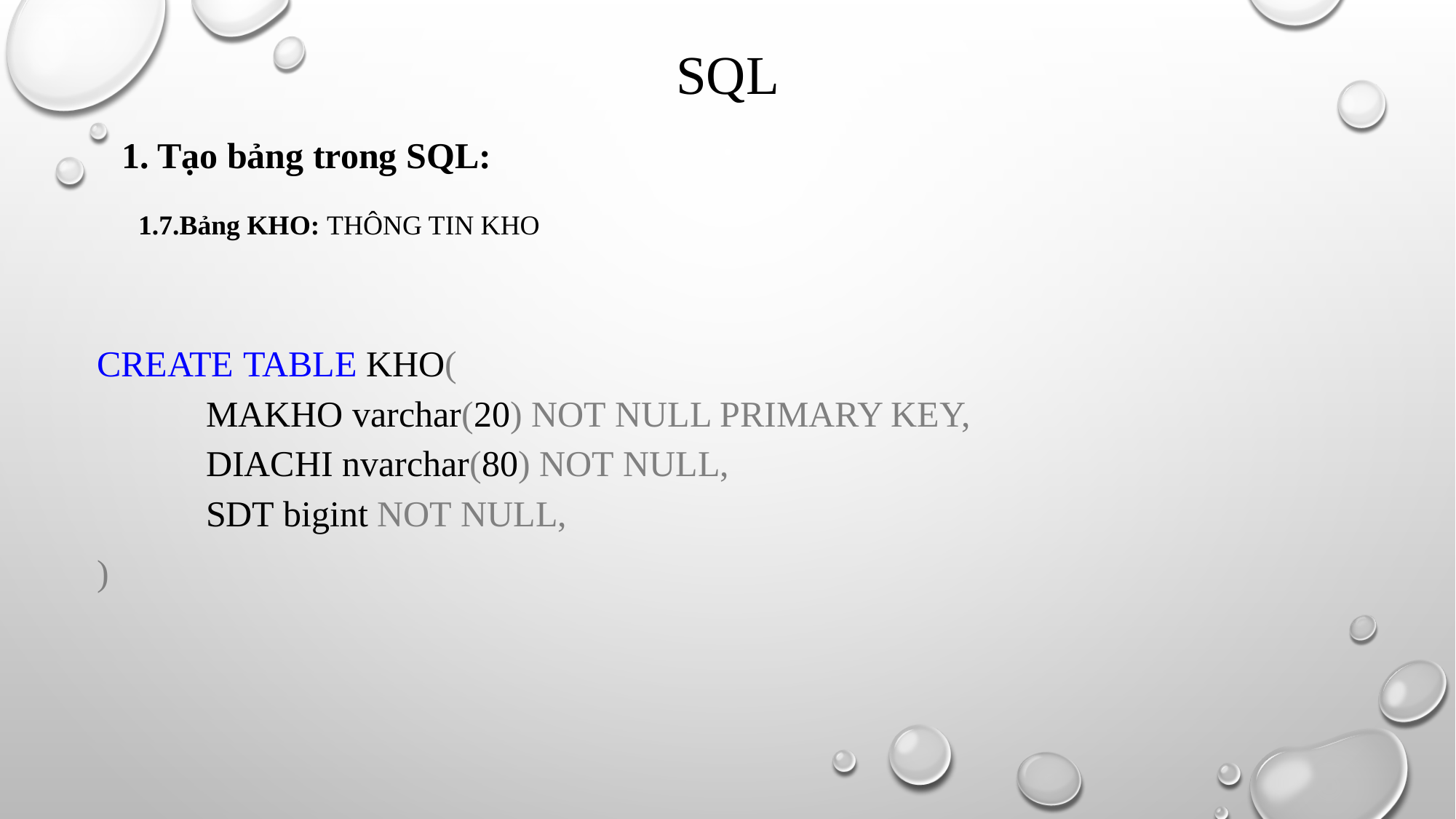

# SQL
1. Tạo bảng trong SQL:
1.7.Bảng KHO: THÔNG TIN KHO
CREATE TABLE KHO(
	MAKHO varchar(20) NOT NULL PRIMARY KEY,
	DIACHI nvarchar(80) NOT NULL,
	SDT bigint NOT NULL,
)